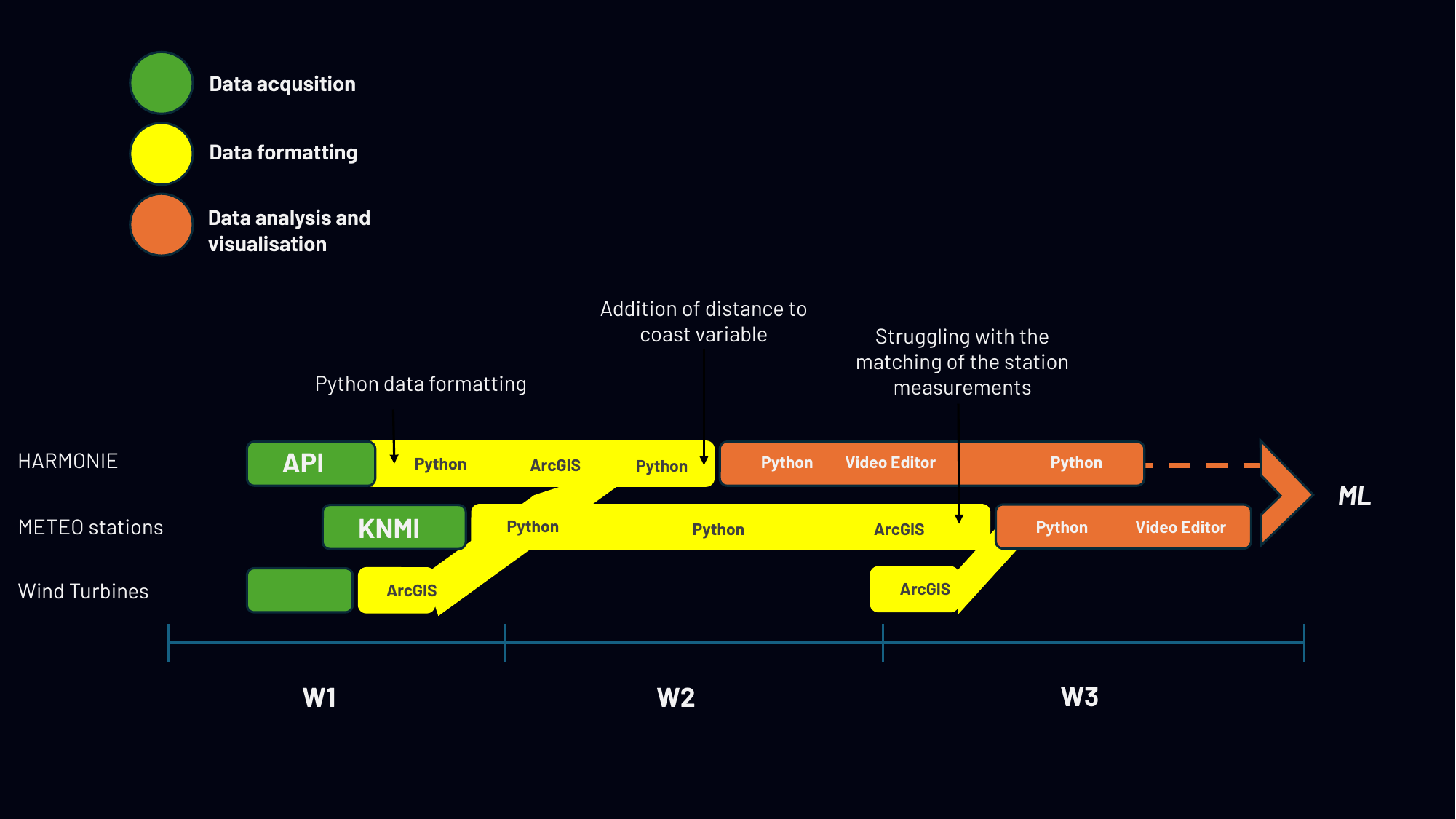

Data acqusition

Data formatting

Data analysis and visualisation
Addition of distance to coast variable
Struggling with the matching of the station measurements
Python data formatting
API
HARMONIE

Python
Video Editor
Python
Python
ArcGIS
Python

ML

KNMI
METEO stations
Python
Video Editor
Python
Python
ArcGIS

Wind Turbines
ArcGIS
ArcGIS
W3
W1
W2